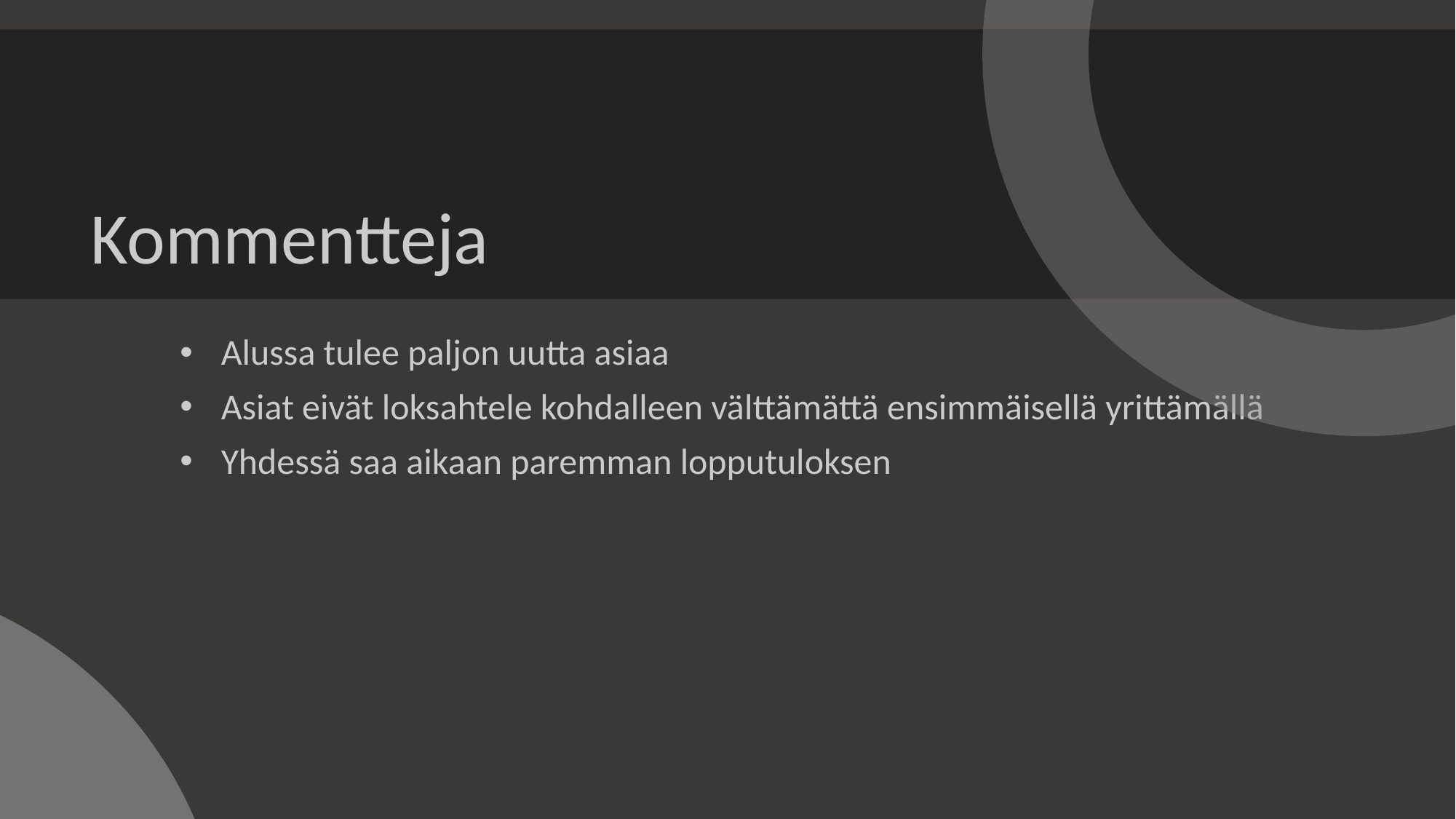

Kommentteja

Alussa tulee paljon uutta asiaa
Asiat eivät loksahtele kohdalleen välttämättä ensimmäisellä yrittämällä
Yhdessä saa aikaan paremman lopputuloksen